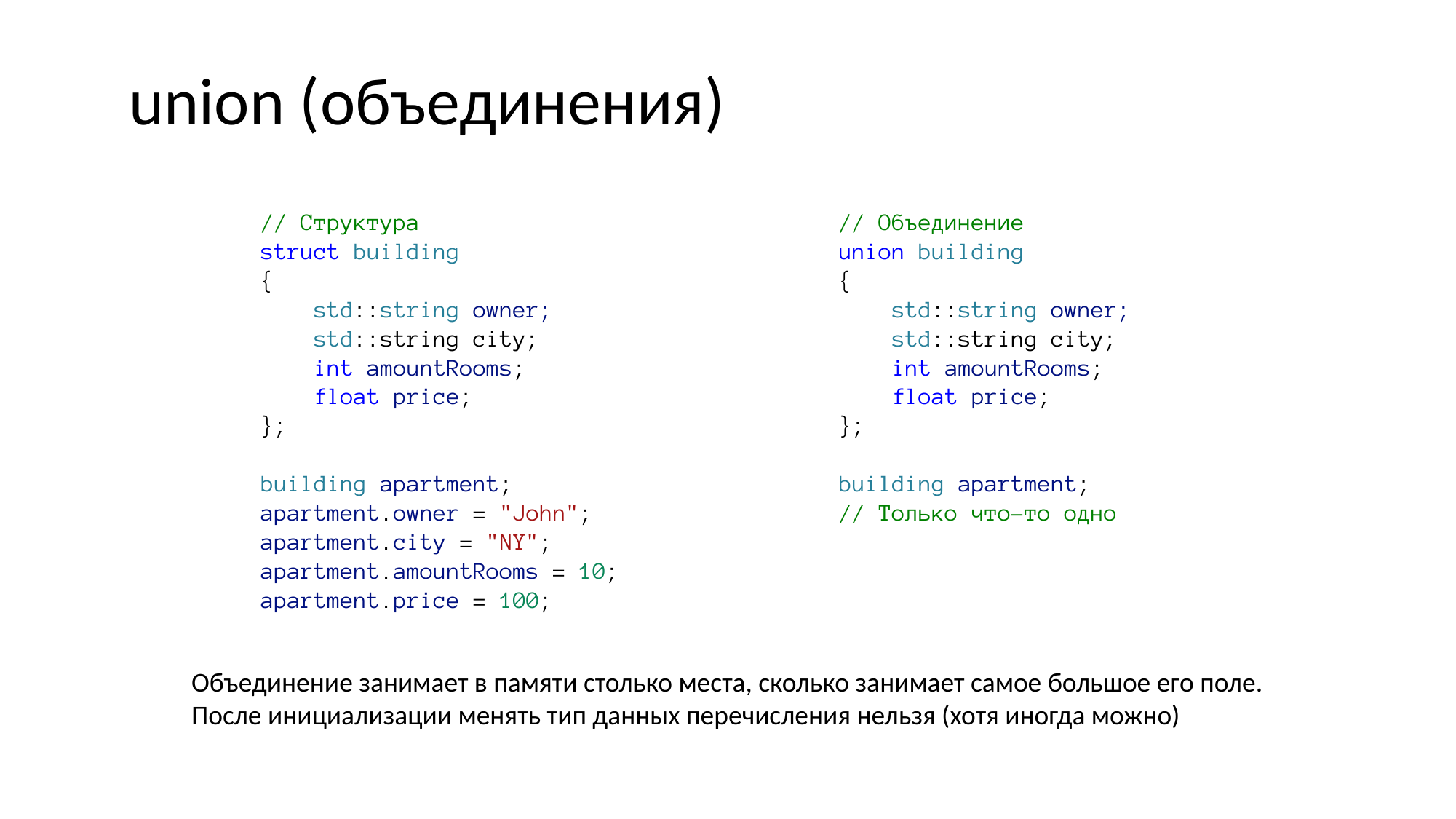

union (объединения)
// Объединение
union building
{
    std::string owner;
    std::string city;
    int amountRooms;
    float price;
};
building apartment;
// Только что-то одно
// Структура
struct building
{
    std::string owner;
    std::string city;
    int amountRooms;
    float price;
};
building apartment;
apartment.owner = "John";
apartment.city = "NY";
apartment.amountRooms = 10;
apartment.price = 100;

Объединение занимает в памяти столько места, сколько занимает самое большое его поле.
После инициализации менять тип данных перечисления нельзя (хотя иногда можно)